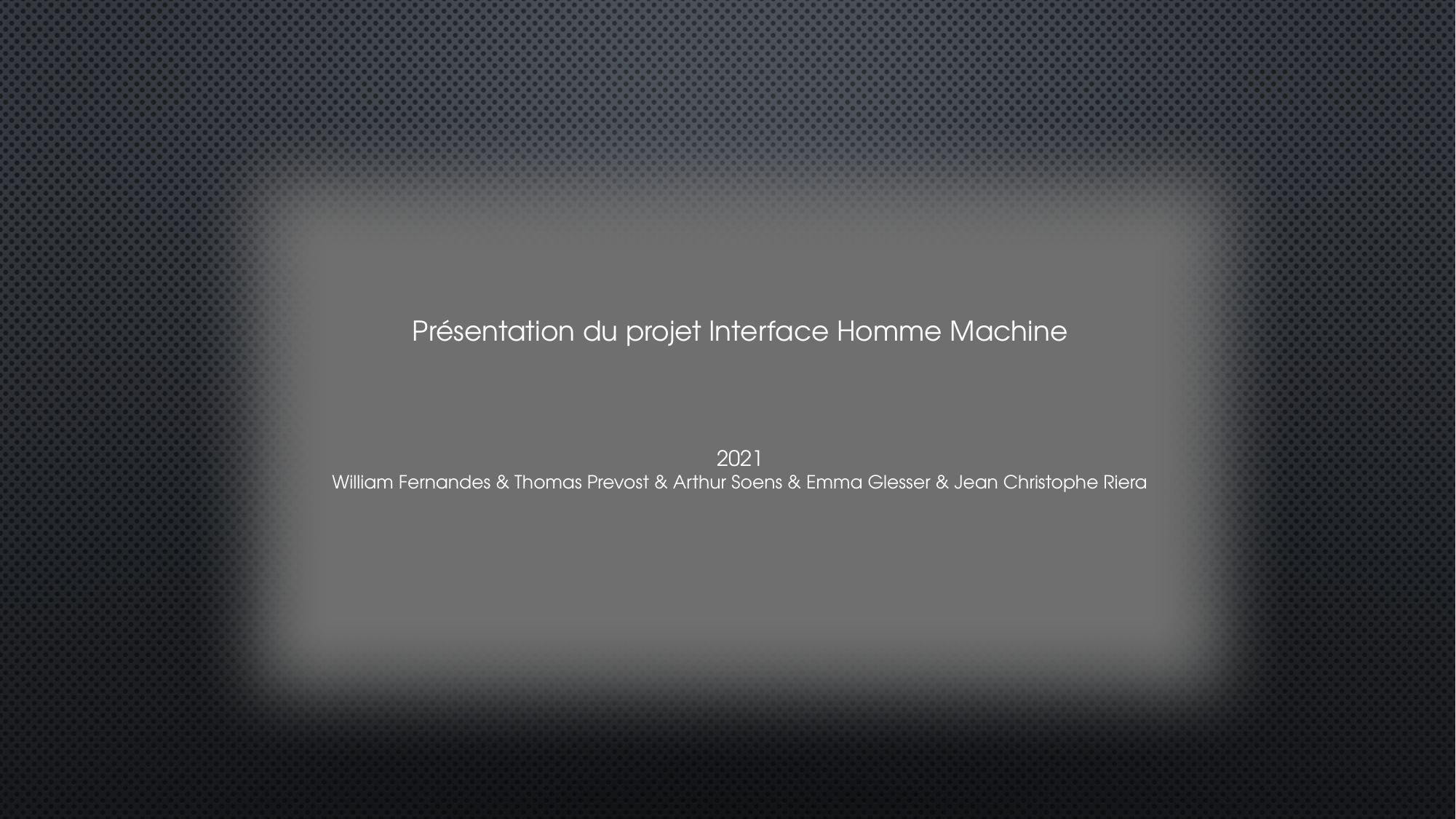

Présentation du projet Interface Homme Machine

2021
William Fernandes & Thomas Prevost & Arthur Soens & Emma Glesser & Jean Christophe Riera